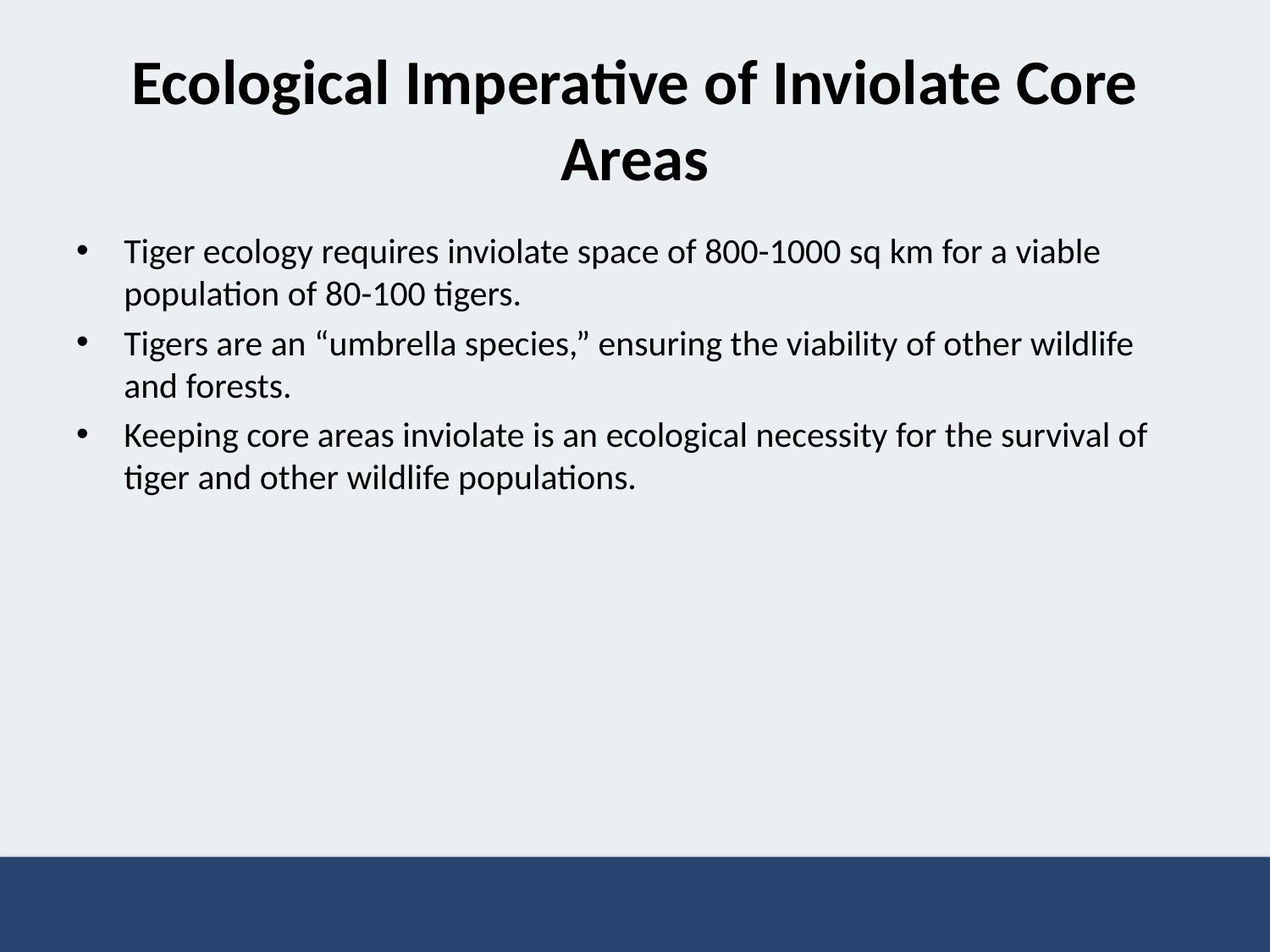

# Ecological Imperative of Inviolate Core Areas
Tiger ecology requires inviolate space of 800-1000 sq km for a viable population of 80-100 tigers.
Tigers are an “umbrella species,” ensuring the viability of other wildlife and forests.
Keeping core areas inviolate is an ecological necessity for the survival of tiger and other wildlife populations.